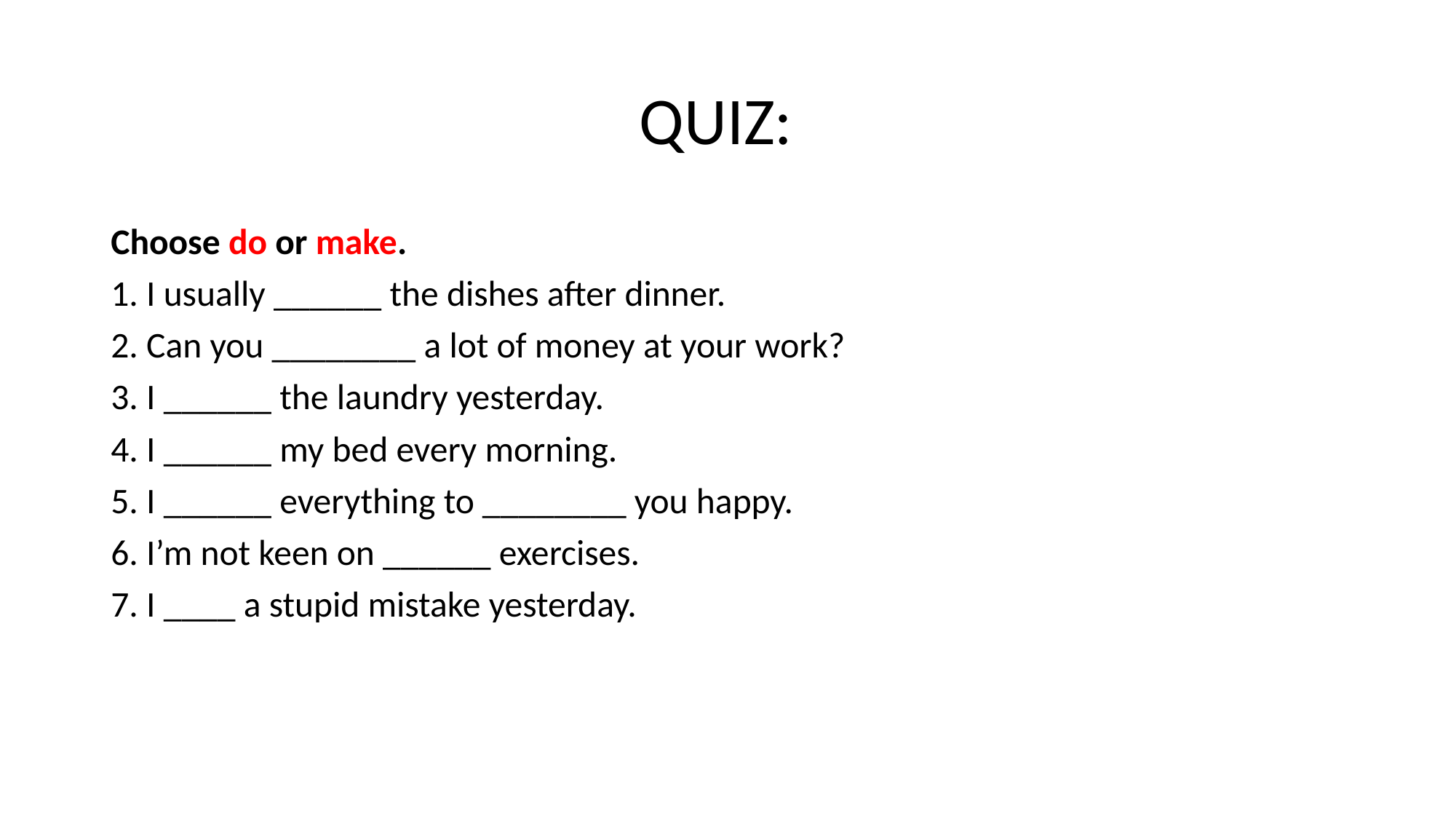

# QUIZ:
Choose do or make.
1. I usually ______ the dishes after dinner.
2. Can you ________ a lot of money at your work?
3. I ______ the laundry yesterday.
4. I ______ my bed every morning.
5. I ______ everything to ________ you happy.
6. I’m not keen on ______ exercises.
7. I ____ a stupid mistake yesterday.